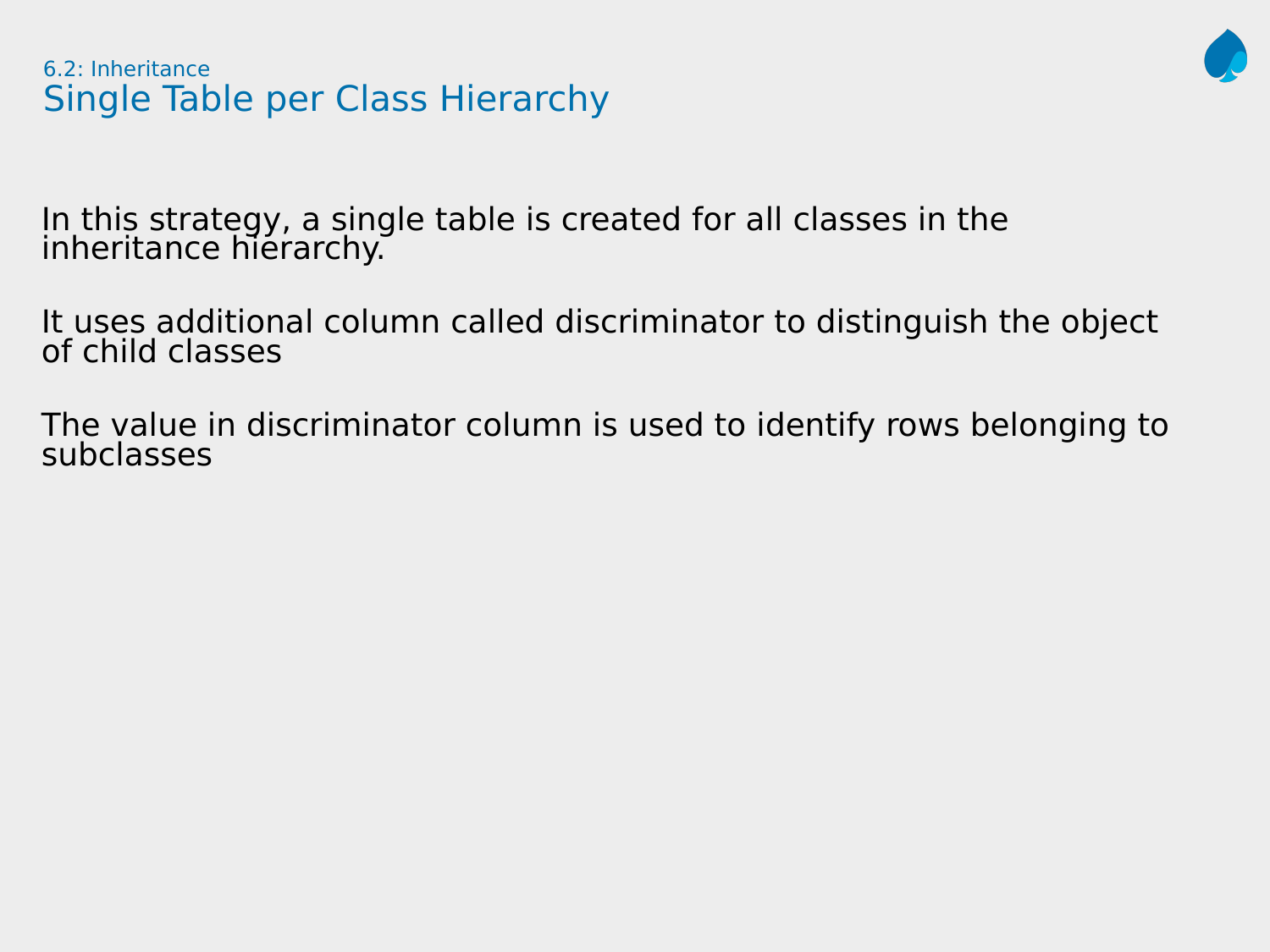

# 6.2: Inheritance Single Table per Class Hierarchy
In this strategy, a single table is created for all classes in the inheritance hierarchy.

It uses additional column called discriminator to distinguish the object of child classes

The value in discriminator column is used to identify rows belonging to subclasses